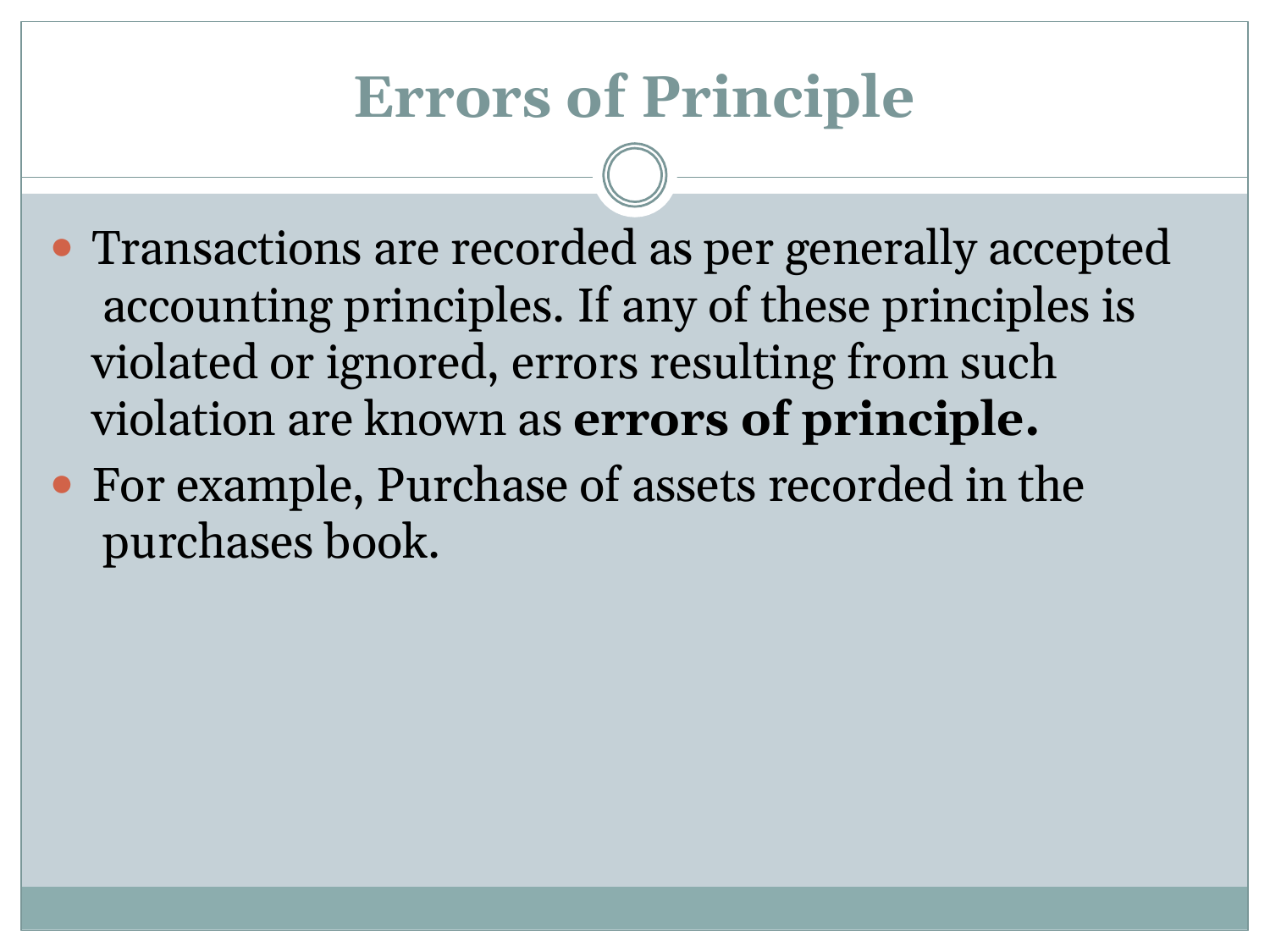

# Errors of Principle
Transactions are recorded as per generally accepted  accounting principles. If any of these principles is  violated or ignored, errors resulting from such  violation are known as errors of principle.
For example, Purchase of assets recorded in the  purchases book.